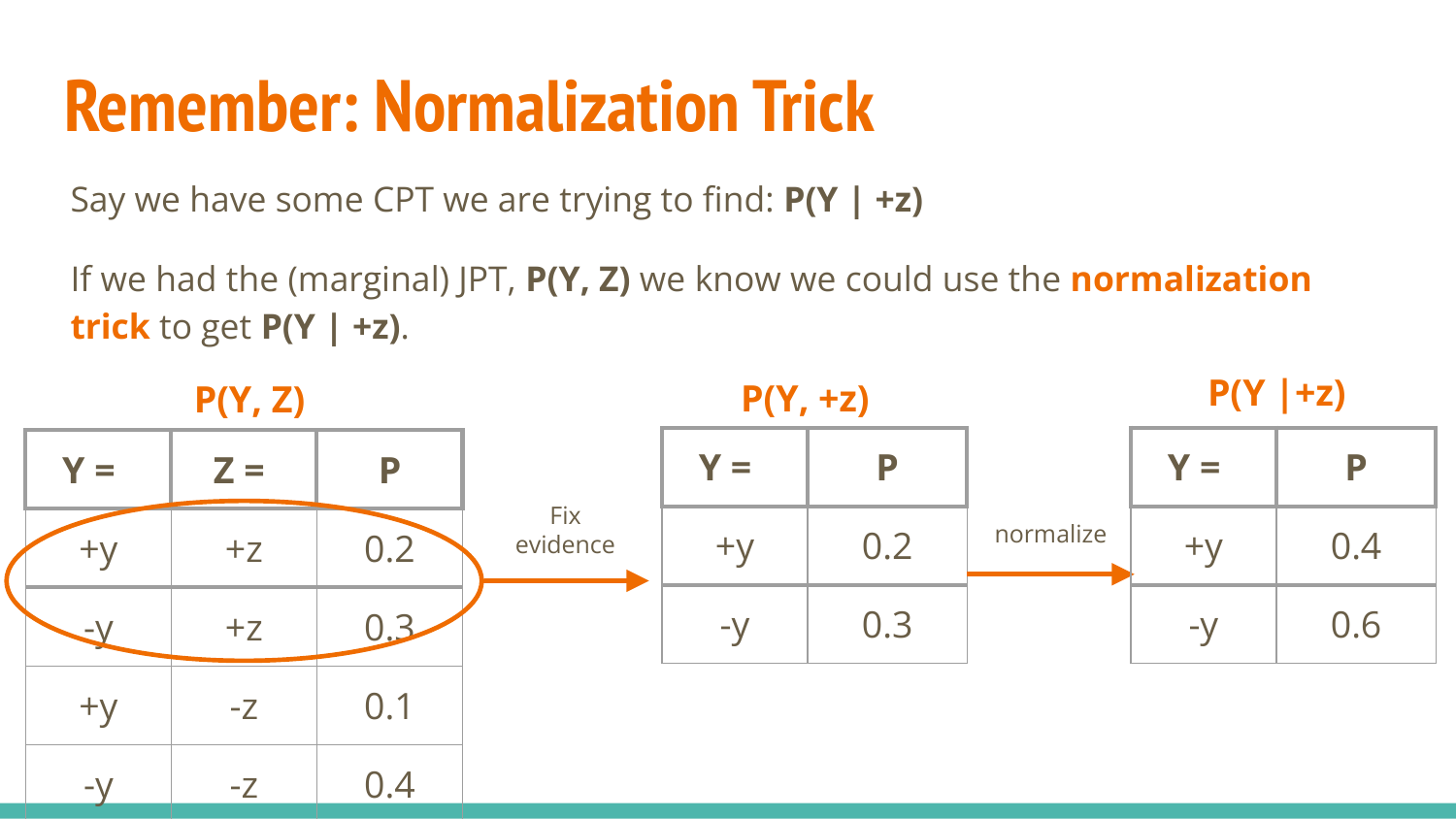

# Remember: Normalization Trick
Say we have some CPT we are trying to find: P(Y | +z)
If we had the (marginal) JPT, P(Y, Z) we know we could use the normalization trick to get P(Y | +z).

P(Y |+z)
P(Y, +z)
P(Y, Z)
| Y = | P |
| --- | --- |
| +y | 0.4 |
| -y | 0.6 |
| Y = | P |
| --- | --- |
| +y | 0.2 |
| -y | 0.3 |
| Y = | Z = | P |
| --- | --- | --- |
| +y | +z | 0.2 |
| -y | +z | 0.3 |
| +y | -z | 0.1 |
| -y | -z | 0.4 |

Fix evidence
normalize